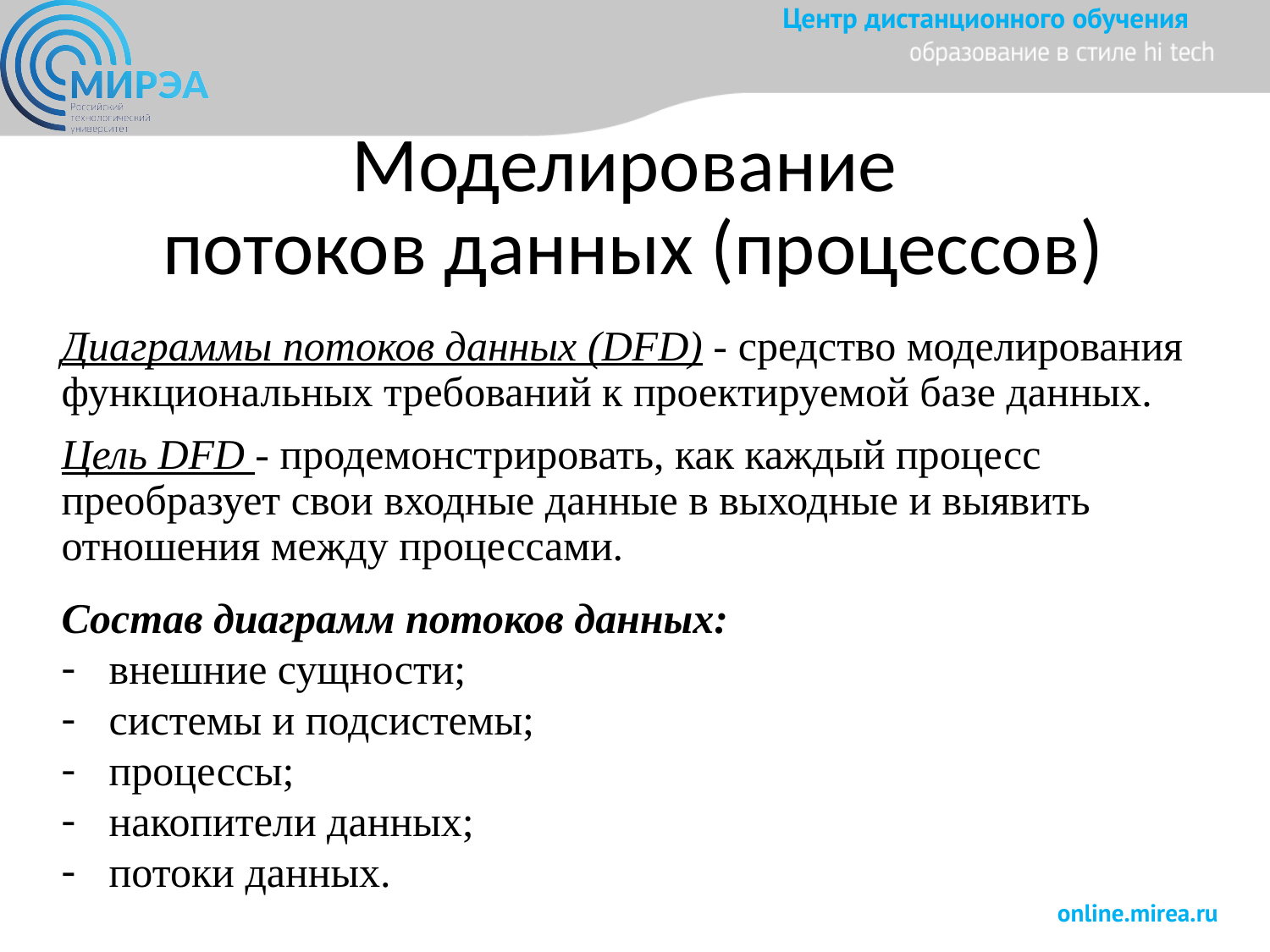

# Моделирование потоков данных (процессов)
Диаграммы потоков данных (DFD) - средство моделирования функциональных требований к проектируемой базе данных.
Цель DFD - продемонстрировать, как каждый процесс преобразует свои входные данные в выходные и выявить отношения между процессами.
Состав диаграмм потоков данных:
внешние сущности;
системы и подсистемы;
процессы;
накопители данных;
потоки данных.